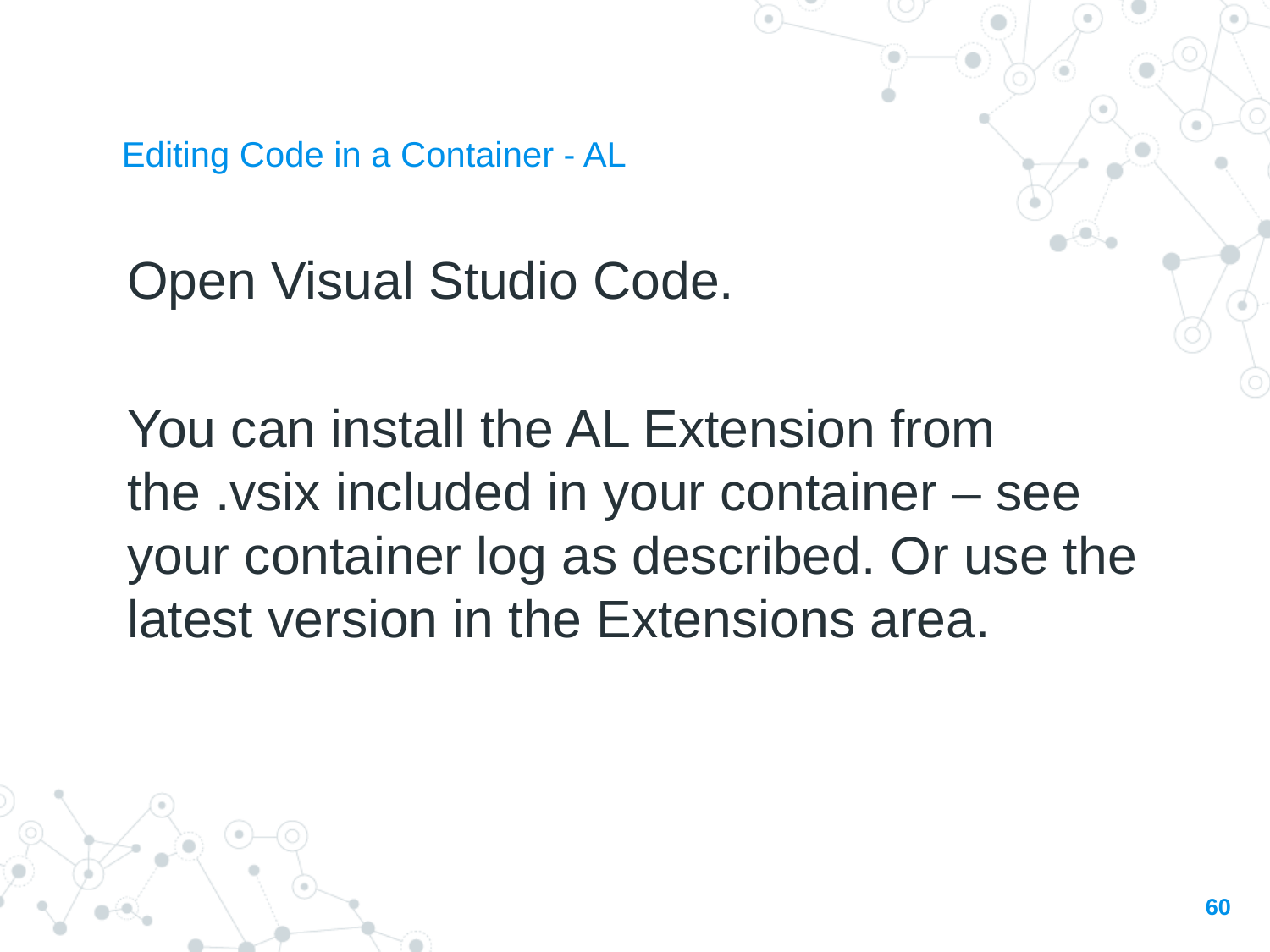

# Editing Code in a Container - AL
Open Visual Studio Code.

You can install the AL Extension from the .vsix included in your container – see your container log as described. Or use the latest version in the Extensions area.
60